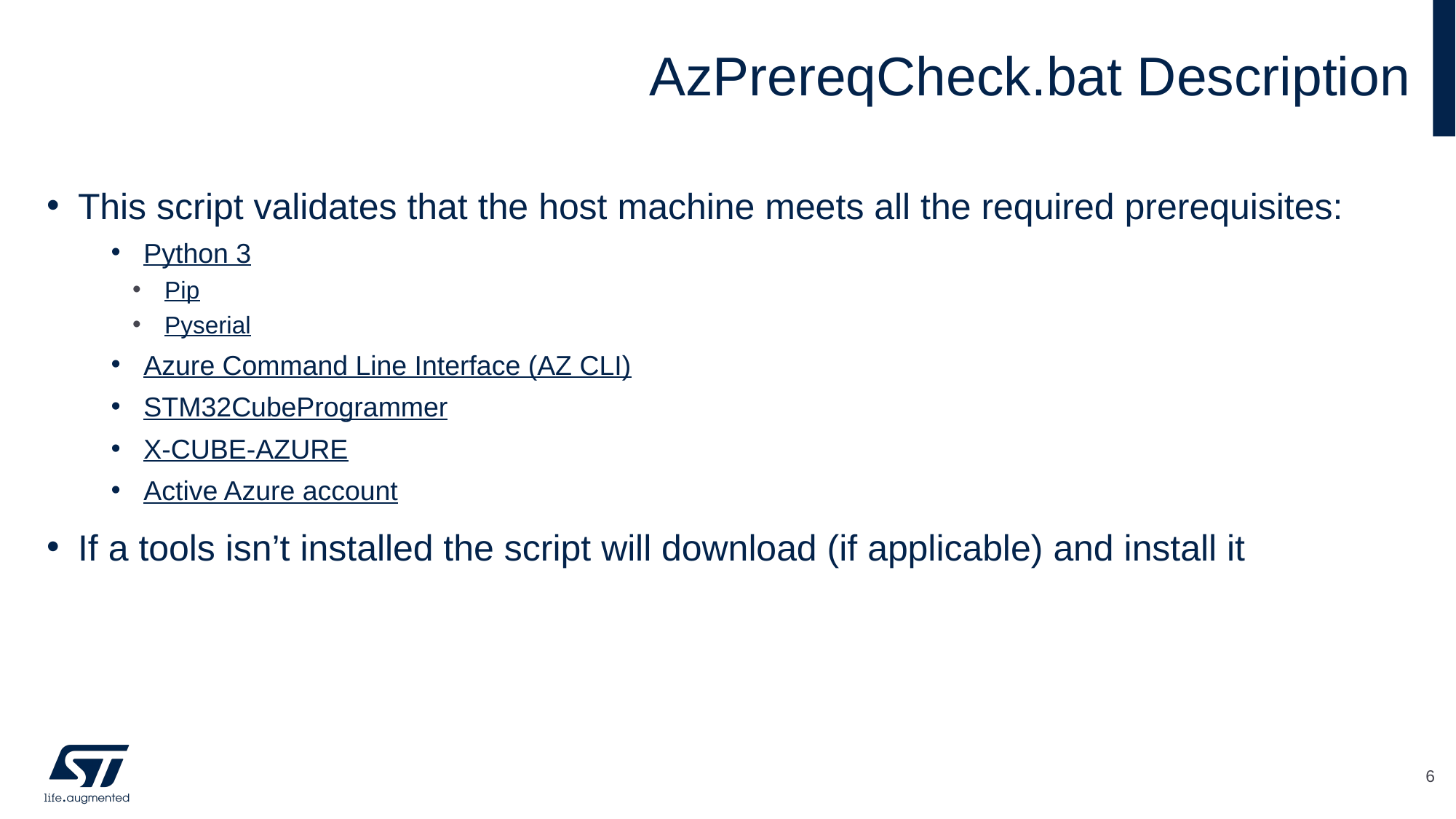

# AzPrereqCheck.bat Description
This script validates that the host machine meets all the required prerequisites:
Python 3
Pip
Pyserial
Azure Command Line Interface (AZ CLI)
STM32CubeProgrammer
X-CUBE-AZURE
Active Azure account
If a tools isn’t installed the script will download (if applicable) and install it
6